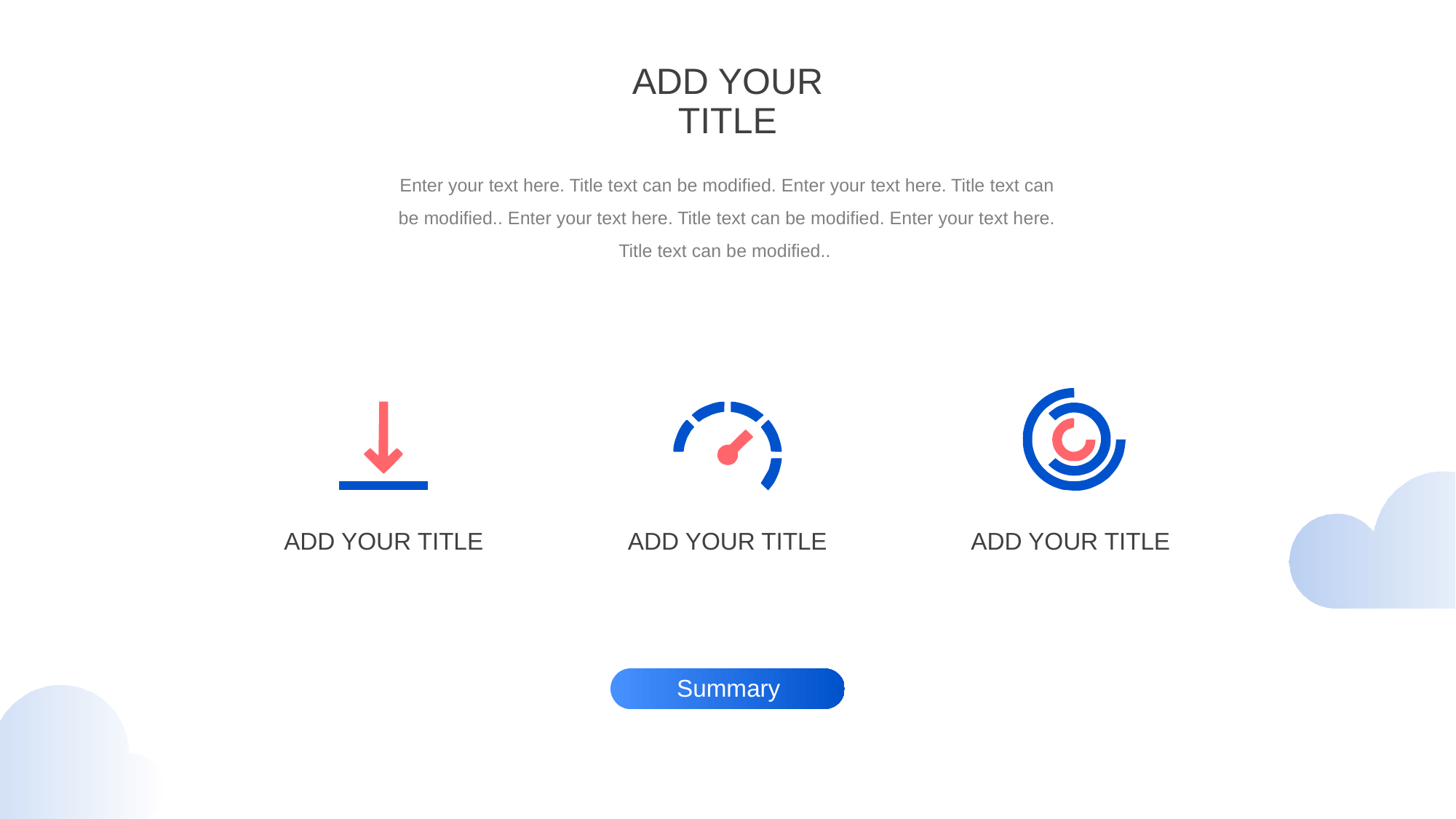

ADD YOUR TITLE
Enter your text here. Title text can be modified. Enter your text here. Title text can be modified.. Enter your text here. Title text can be modified. Enter your text here. Title text can be modified..

ADD YOUR TITLE
ADD YOUR TITLE
ADD YOUR TITLE
Summary